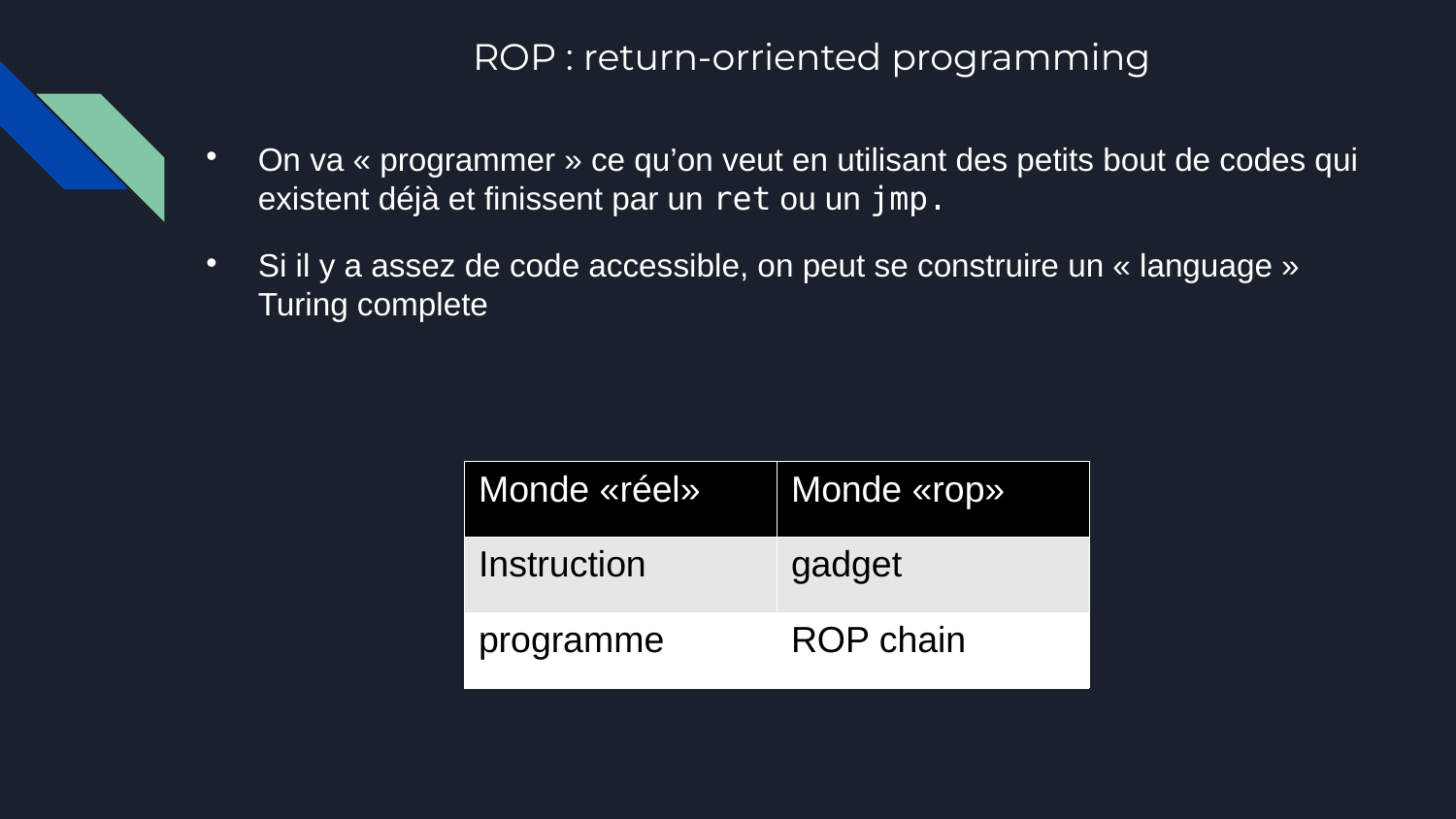

ROP : return-orriented programming

On va « programmer » ce qu’on veut en utilisant des petits bout de codes qui existent déjà et finissent par un ret ou un jmp.
Si il y a assez de code accessible, on peut se construire un « language » Turing complete
| Monde «réel» | Monde «rop» |
| --- | --- |
| Instruction | gadget |
| programme | ROP chain |